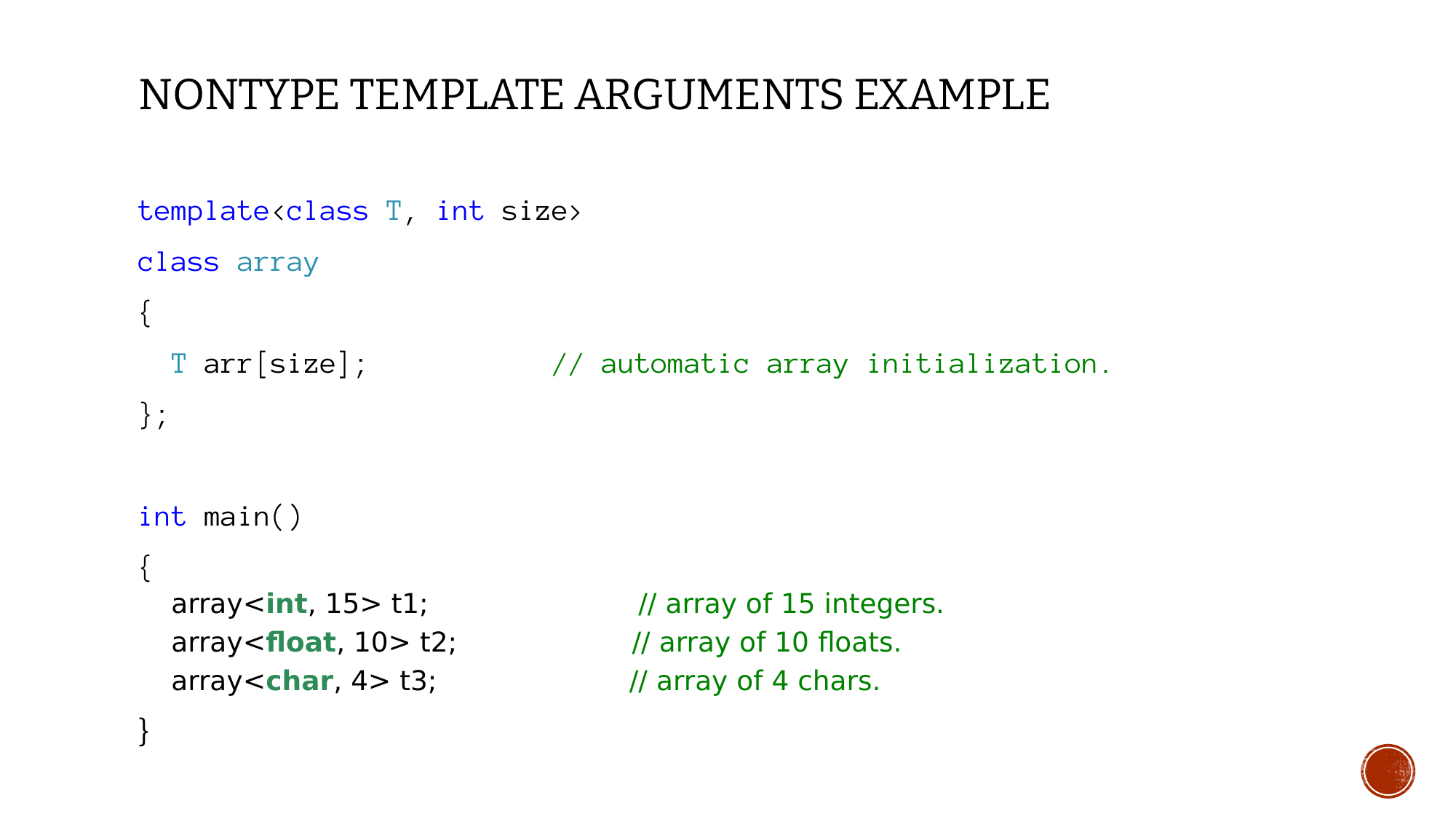

# Nontype Template Arguments Example
template<class T, int size>
class array
{
  T arr[size];           // automatic array initialization.
};

int main()
{
array<int, 15> t1;                        // array of 15 integers.
array<float, 10> t2;                    // array of 10 floats.
array<char, 4> t3;                      // array of 4 chars.
}